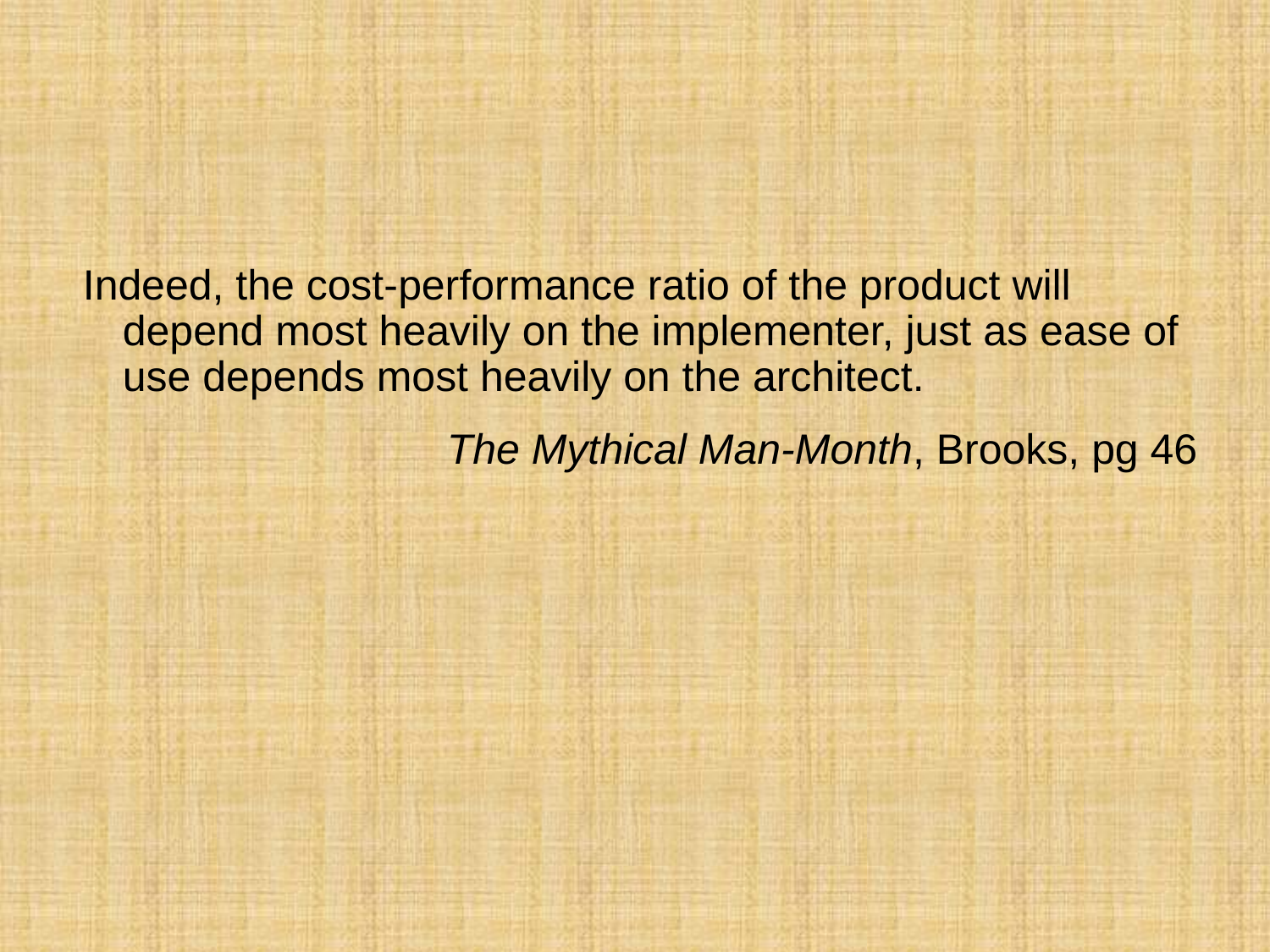

Indeed, the cost-performance ratio of the product will depend most heavily on the implementer, just as ease of use depends most heavily on the architect.
The Mythical Man-Month, Brooks, pg 46